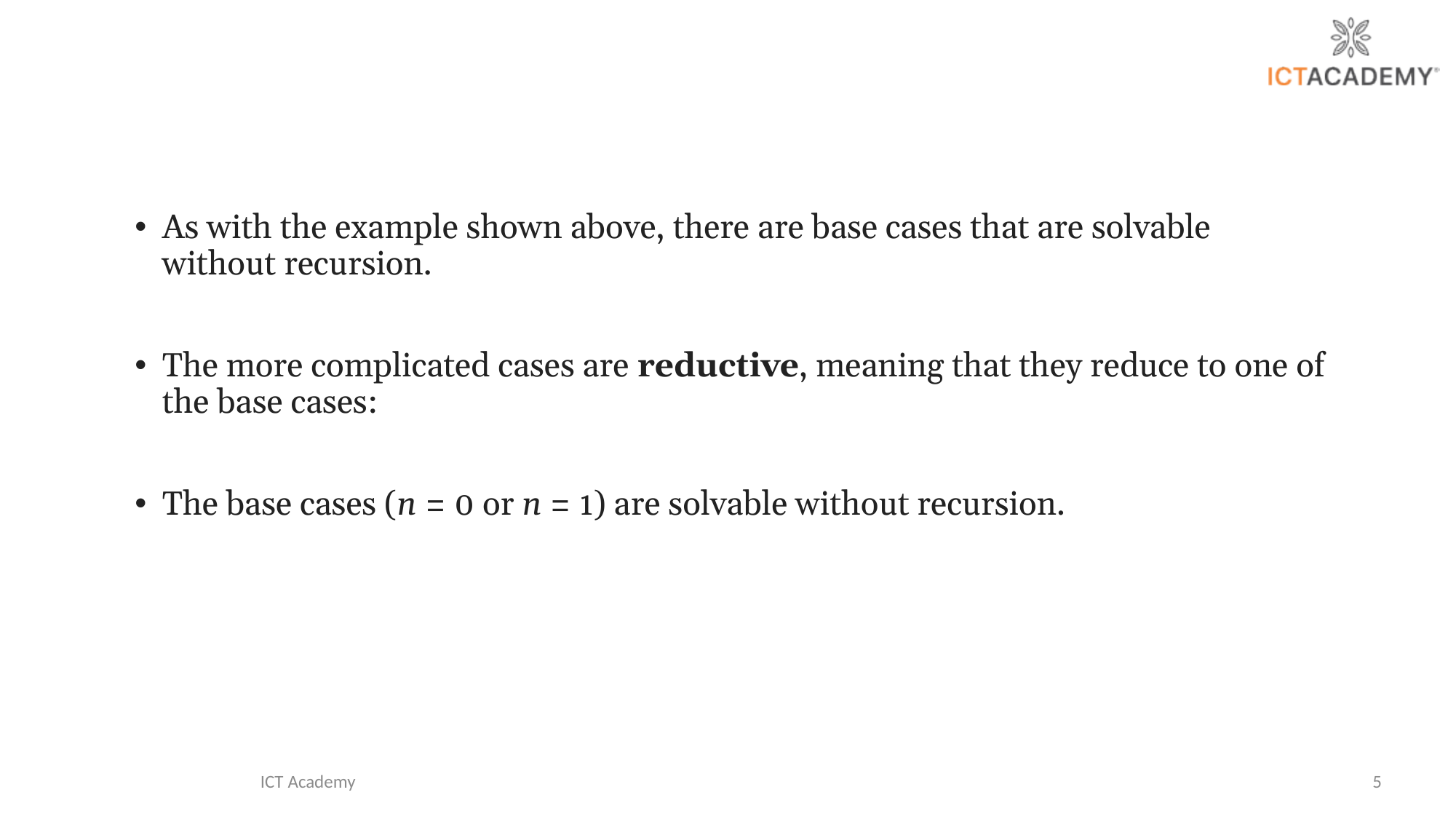

As with the example shown above, there are base cases that are solvable without recursion.

The more complicated cases are reductive, meaning that they reduce to one of the base cases:

The base cases (n = 0 or n = 1) are solvable without recursion.

ICT Academy
5